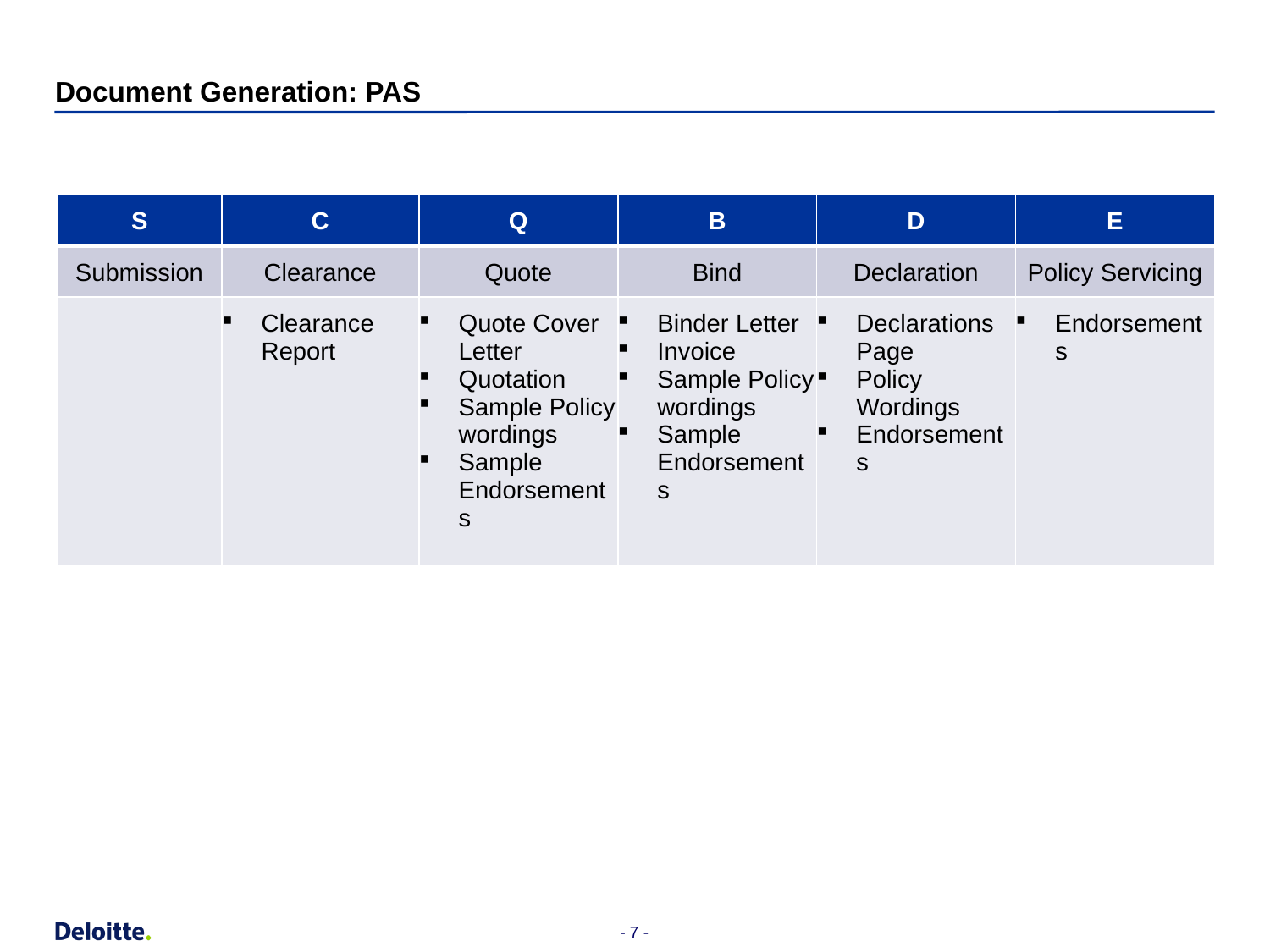

# Document Generation: PAS
| S | C | Q | B | D | E |
| --- | --- | --- | --- | --- | --- |
| Submission | Clearance | Quote | Bind | Declaration | Policy Servicing |
|  | Clearance Report | Quote Cover Letter Quotation Sample Policy wordings Sample Endorsements | Binder Letter Invoice Sample Policy wordings Sample Endorsements | Declarations Page Policy Wordings Endorsements | Endorsements |